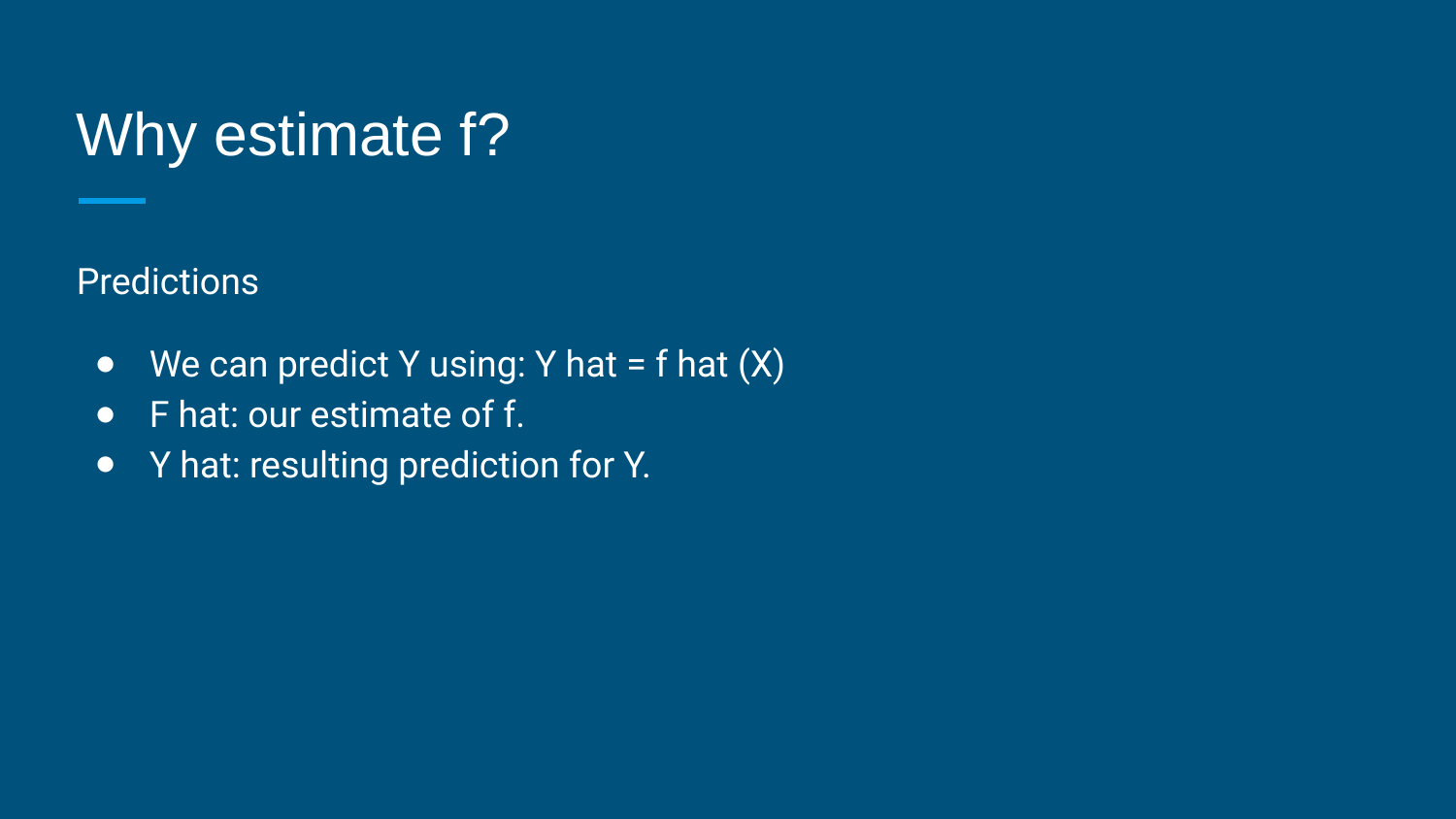

# Why estimate f?
Predictions
We can predict Y using: Y hat = f hat (X)
F hat: our estimate of f.
Y hat: resulting prediction for Y.